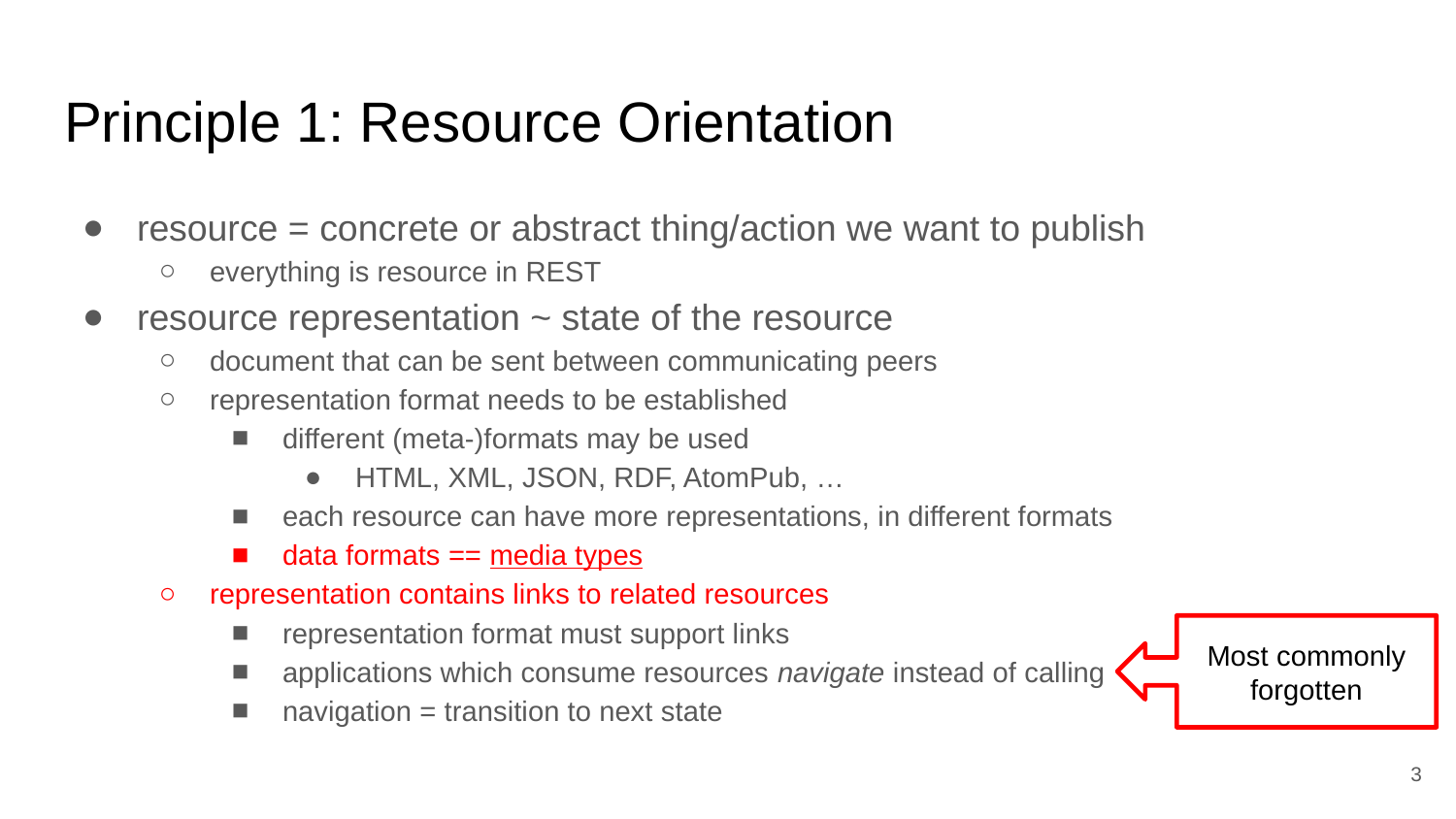

# Principle 1: Resource Orientation
resource = concrete or abstract thing/action we want to publish
everything is resource in REST
resource representation ~ state of the resource
document that can be sent between communicating peers
representation format needs to be established
different (meta-)formats may be used
HTML, XML, JSON, RDF, AtomPub, …
each resource can have more representations, in different formats
data formats == media types
representation contains links to related resources
representation format must support links
applications which consume resources navigate instead of calling
navigation = transition to next state
Most commonly forgotten
3